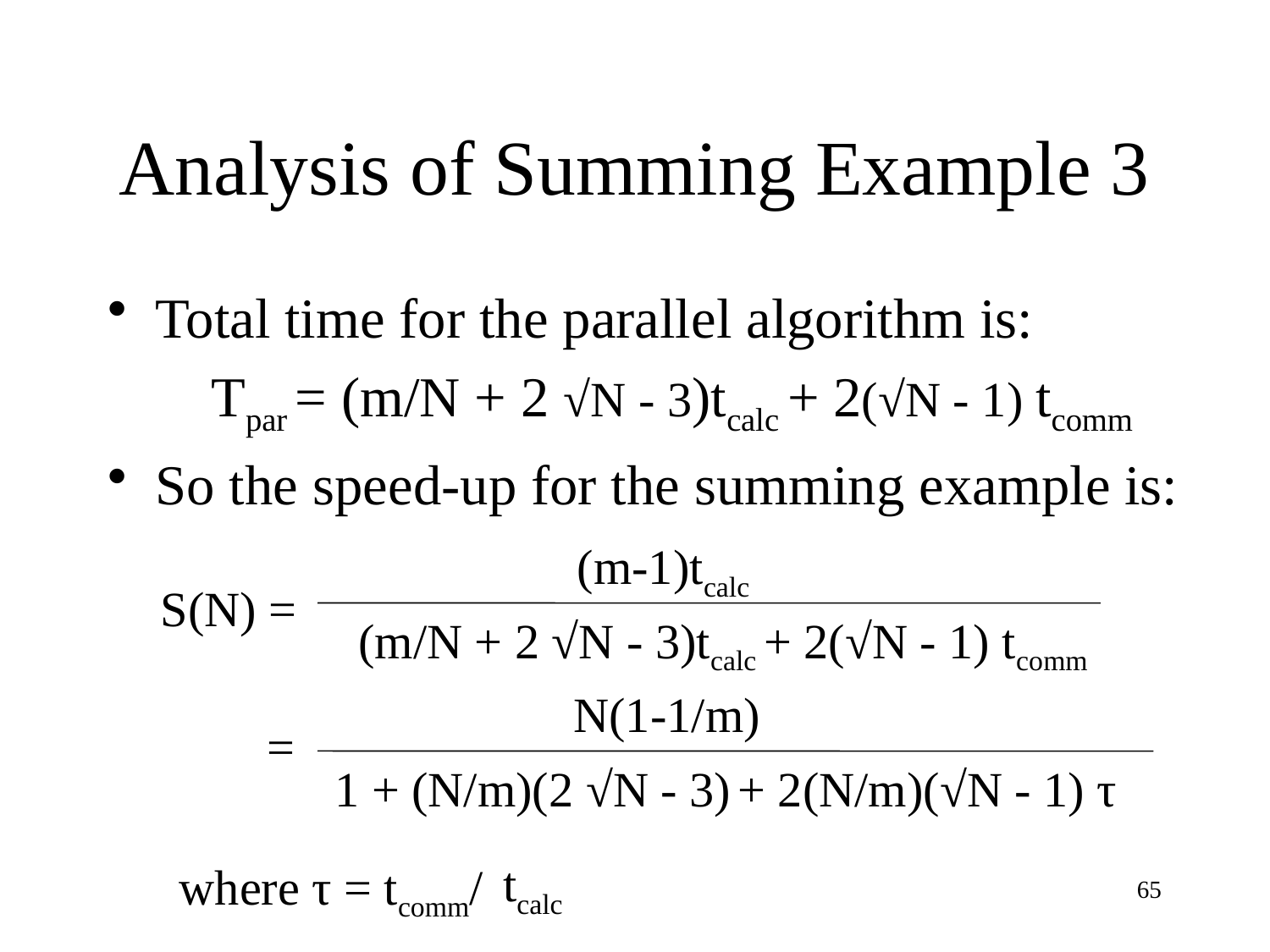

# Analysis of Summing Example 3
Total time for the parallel algorithm is:
Tpar = (m/N + 2 √N - 3)tcalc + 2(√N - 1) tcomm
So the speed-up for the summing example is:
(m-1)tcalc
(m/N + 2 √N - 3)tcalc + 2(√N - 1) tcomm

S(N) =
N(1-1/m)
=
1 + (N/m)(2 √N - 3) + 2(N/m)(√N - 1) τ

tcalc
where τ = tcomm/
65